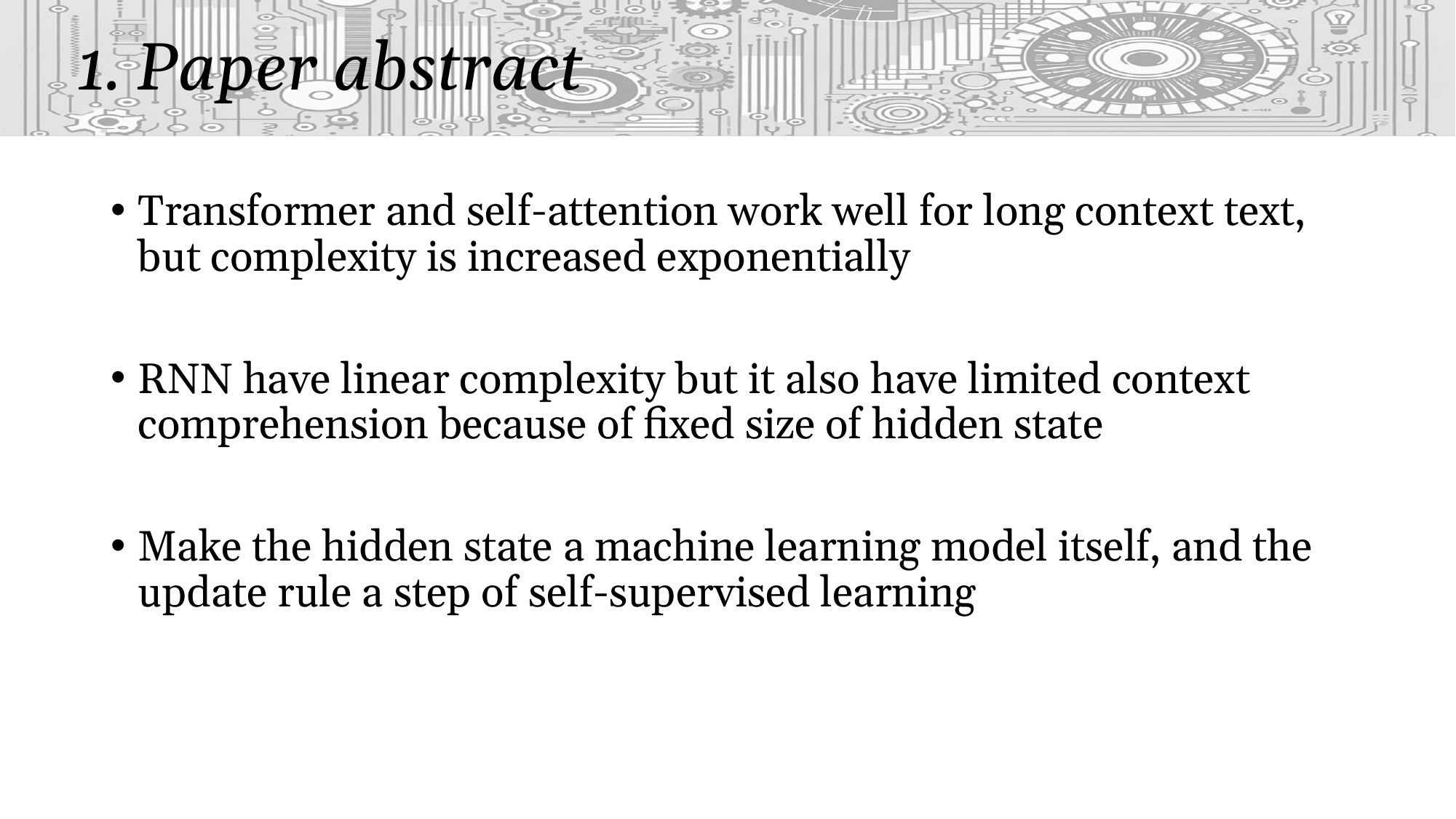

# 1. Paper abstract

Transformer and self-attention work well for long context text, but complexity is increased exponentially

RNN have linear complexity but it also have limited context comprehension because of fixed size of hidden state

Make the hidden state a machine learning model itself, and the update rule a step of self-supervised learning